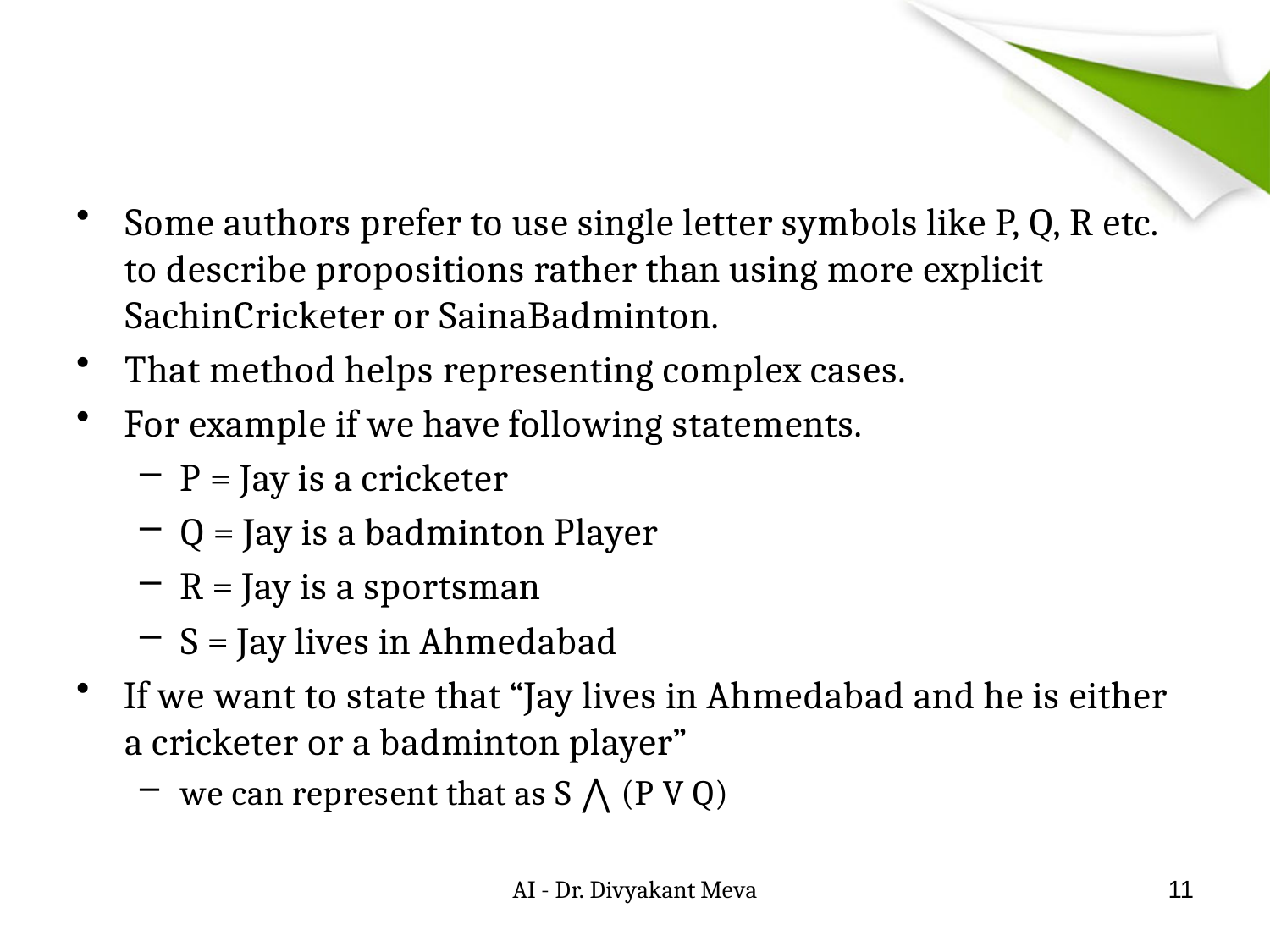

#
Some authors prefer to use single letter symbols like P, Q, R etc. to describe propositions rather than using more explicit SachinCricketer or SainaBadminton.
That method helps representing complex cases.
For example if we have following statements.
P = Jay is a cricketer
Q = Jay is a badminton Player
R = Jay is a sportsman
S = Jay lives in Ahmedabad
If we want to state that “Jay lives in Ahmedabad and he is either a cricketer or a badminton player”
we can represent that as S ⋀ (P V Q)

AI - Dr. Divyakant Meva
11